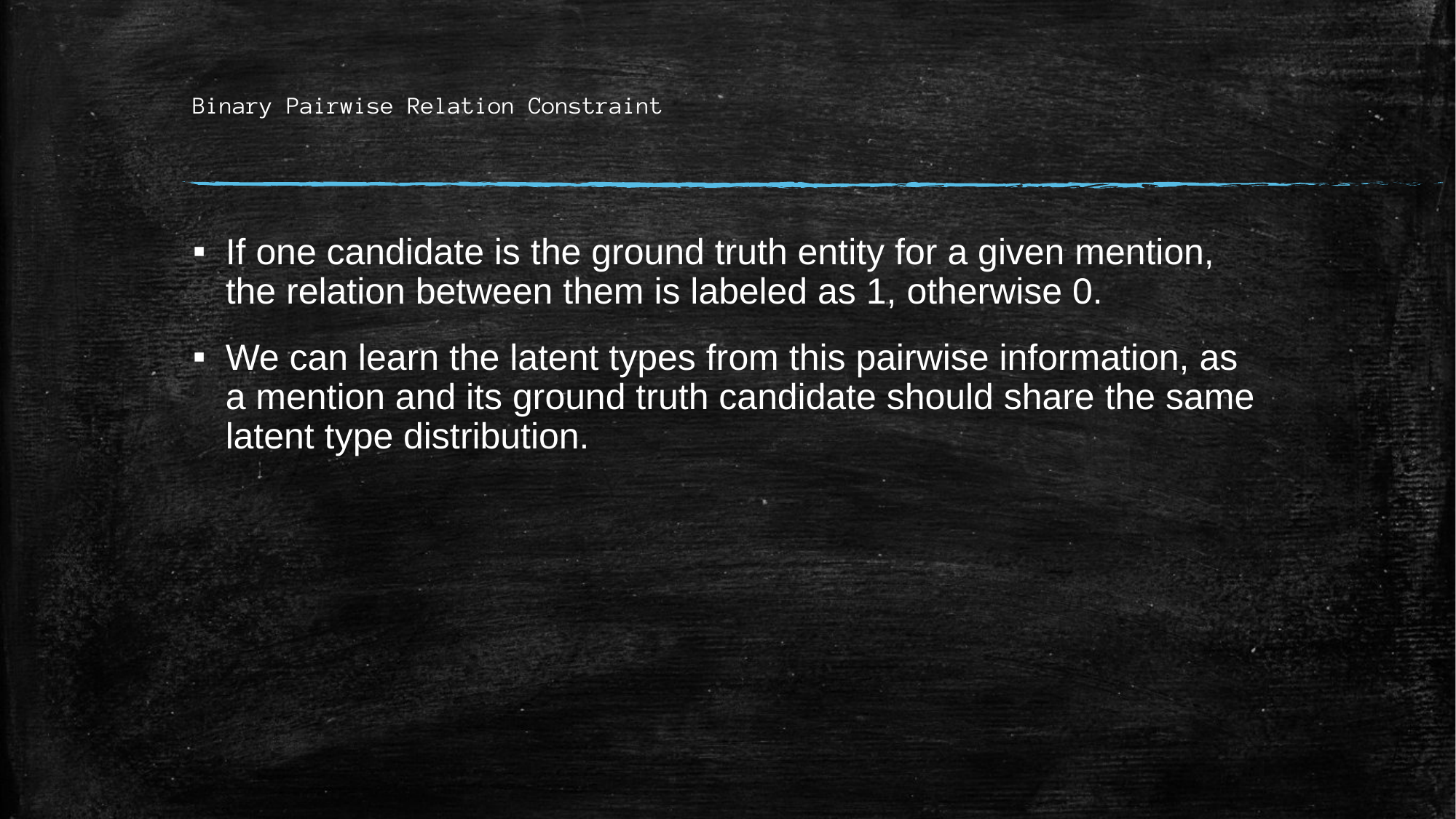

# Binary Pairwise Relation Constraint
If one candidate is the ground truth entity for a given mention, the relation between them is labeled as 1, otherwise 0.
We can learn the latent types from this pairwise information, as a mention and its ground truth candidate should share the same latent type distribution.